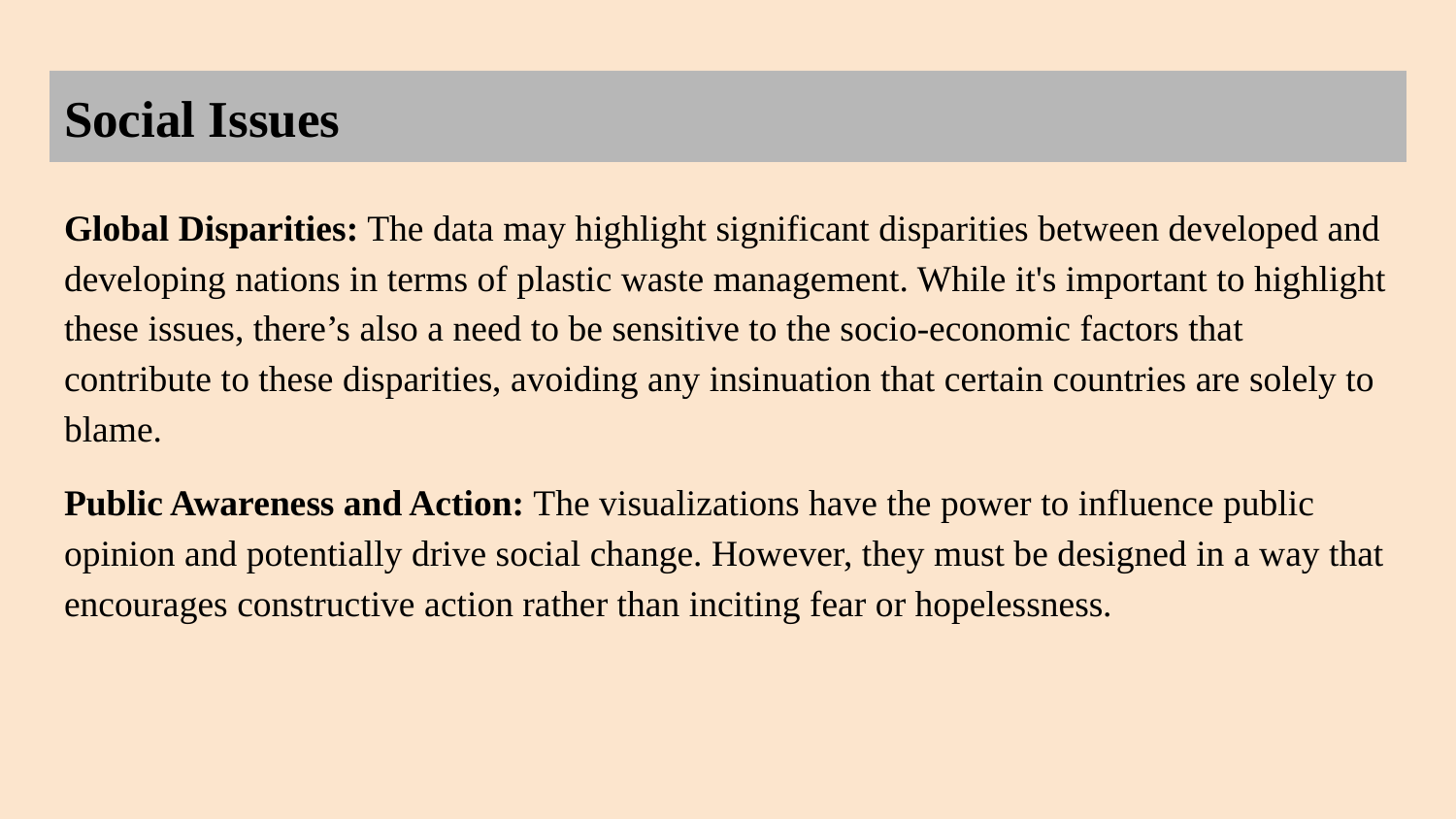

# Social Issues
Global Disparities: The data may highlight significant disparities between developed and developing nations in terms of plastic waste management. While it's important to highlight these issues, there’s also a need to be sensitive to the socio-economic factors that contribute to these disparities, avoiding any insinuation that certain countries are solely to blame.
Public Awareness and Action: The visualizations have the power to influence public opinion and potentially drive social change. However, they must be designed in a way that encourages constructive action rather than inciting fear or hopelessness.